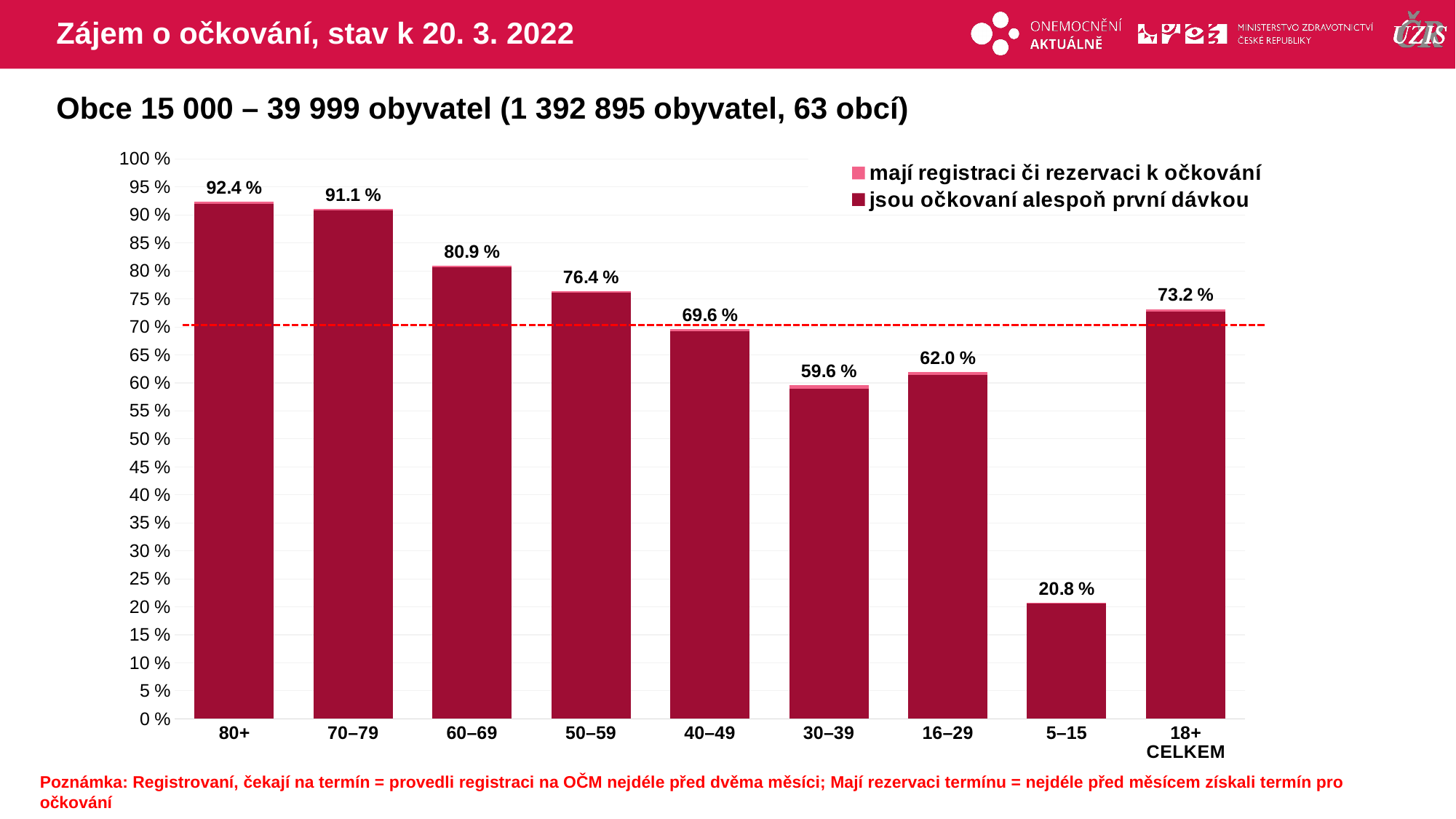

# Zájem o očkování, stav k 20. 3. 2022
Obce 15 000 – 39 999 obyvatel (1 392 895 obyvatel, 63 obcí)

### Chart

| Category | mají registraci či rezervaci k očkování | jsou očkovaní alespoň první dávkou |
|---|---|---|
| 80+ | 92.37430215877 | 92.006153101612 |
| 70–79 | 91.098415177063 | 90.810129053085 |
| 60–69 | 80.913765119833 | 80.659645298487 |
| 50–59 | 76.404500858898 | 76.089763543504 |
| 40–49 | 69.621079309424 | 69.258546438507 |
| 30–39 | 59.565754552942 | 58.98462524023 |
| 16–29 | 61.972271963263 | 61.465279532446 |
| 5–15 | 20.772274325908 | 20.527816263455 |
| 18+ CELKEM | 73.188156938613 | 72.793635071901 |
Poznámka: Registrovaní, čekají na termín = provedli registraci na OČM nejdéle před dvěma měsíci; Mají rezervaci termínu = nejdéle před měsícem získali termín pro očkování